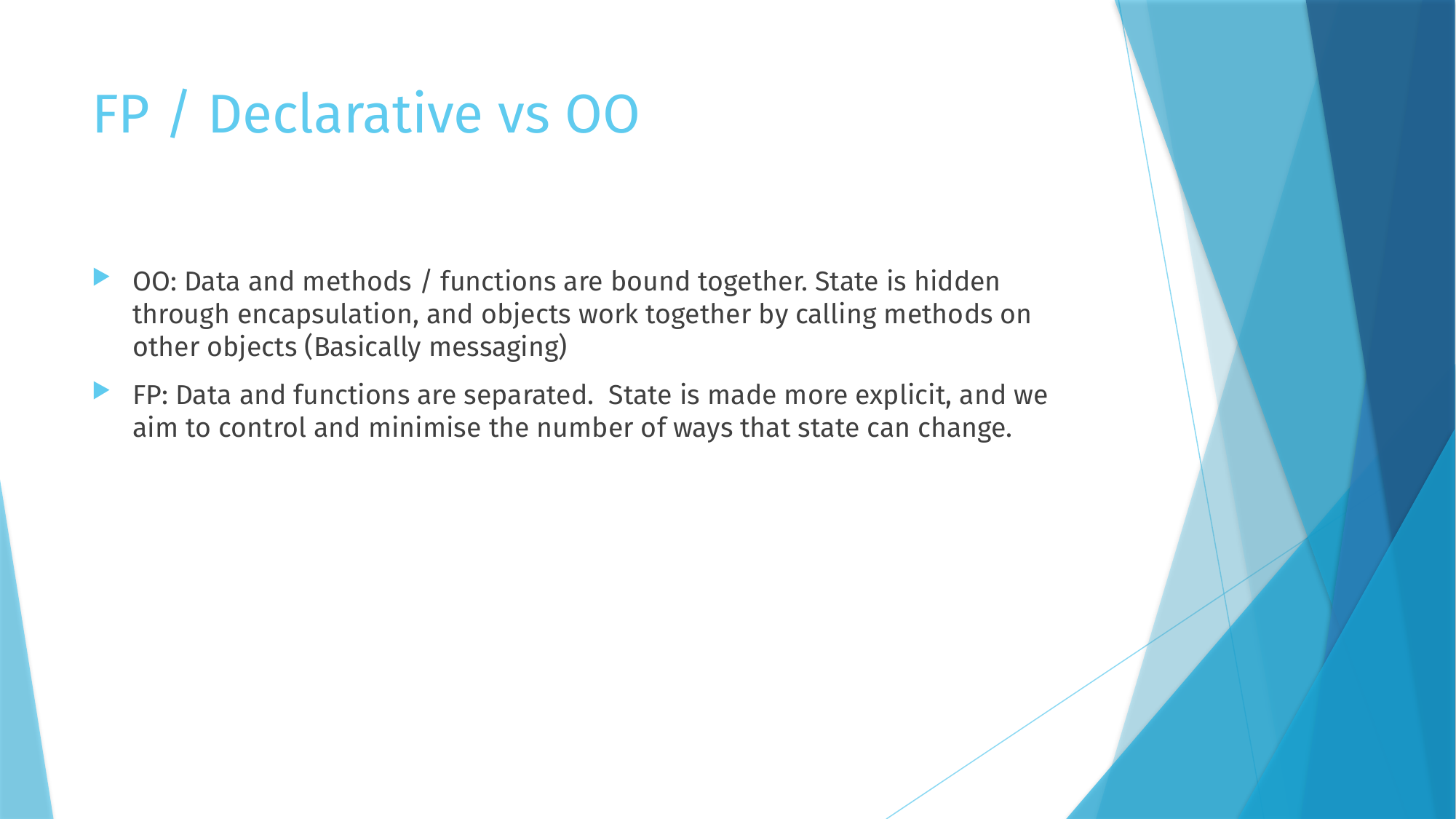

# FP / Declarative vs OO
OO: Data and methods / functions are bound together. State is hidden through encapsulation, and objects work together by calling methods on other objects (Basically messaging)
FP: Data and functions are separated.  State is made more explicit, and we aim to control and minimise the number of ways that state can change.